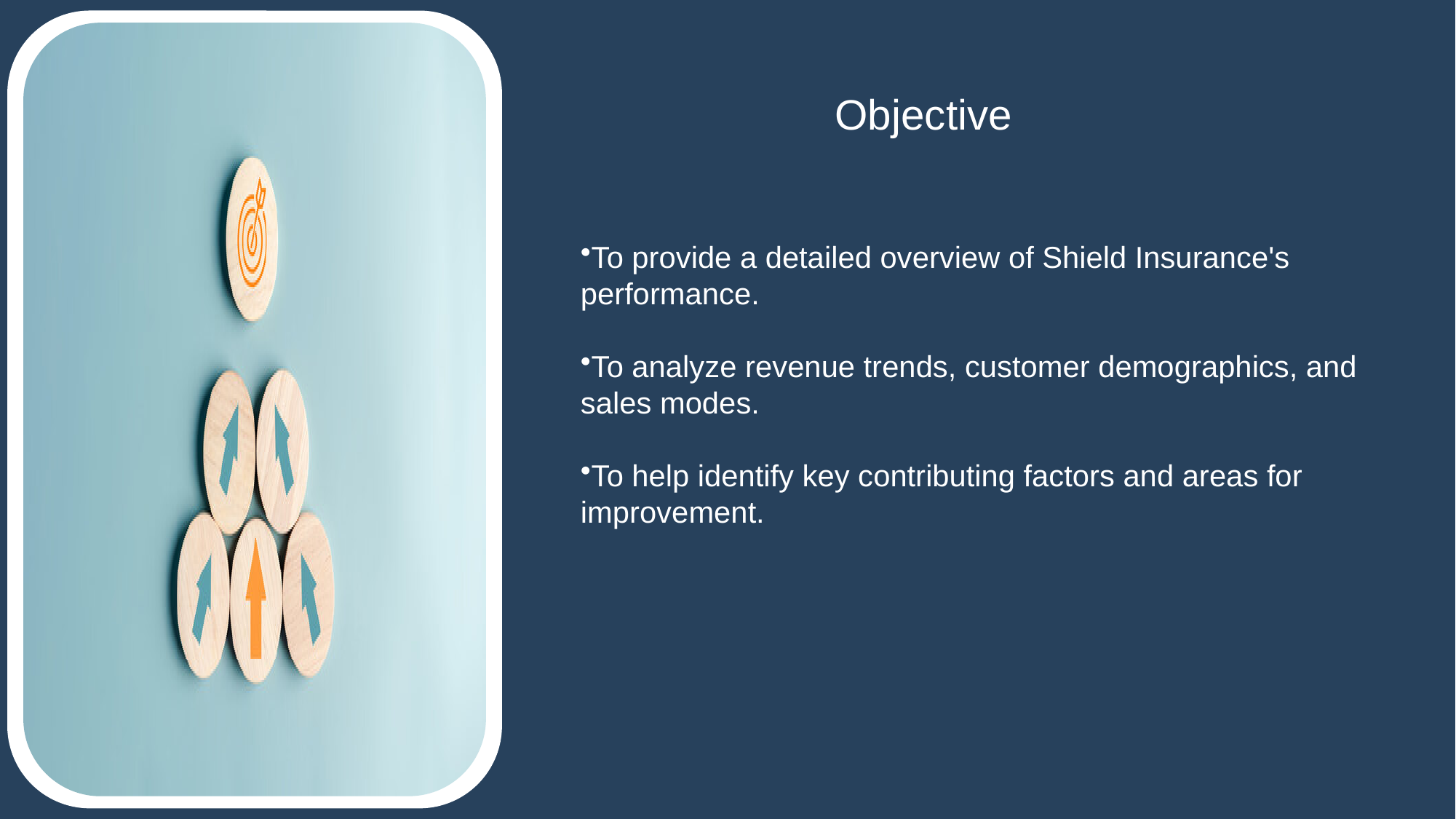

Objective
To provide a detailed overview of Shield Insurance's performance.

To analyze revenue trends, customer demographics, and sales modes.

To help identify key contributing factors and areas for improvement.